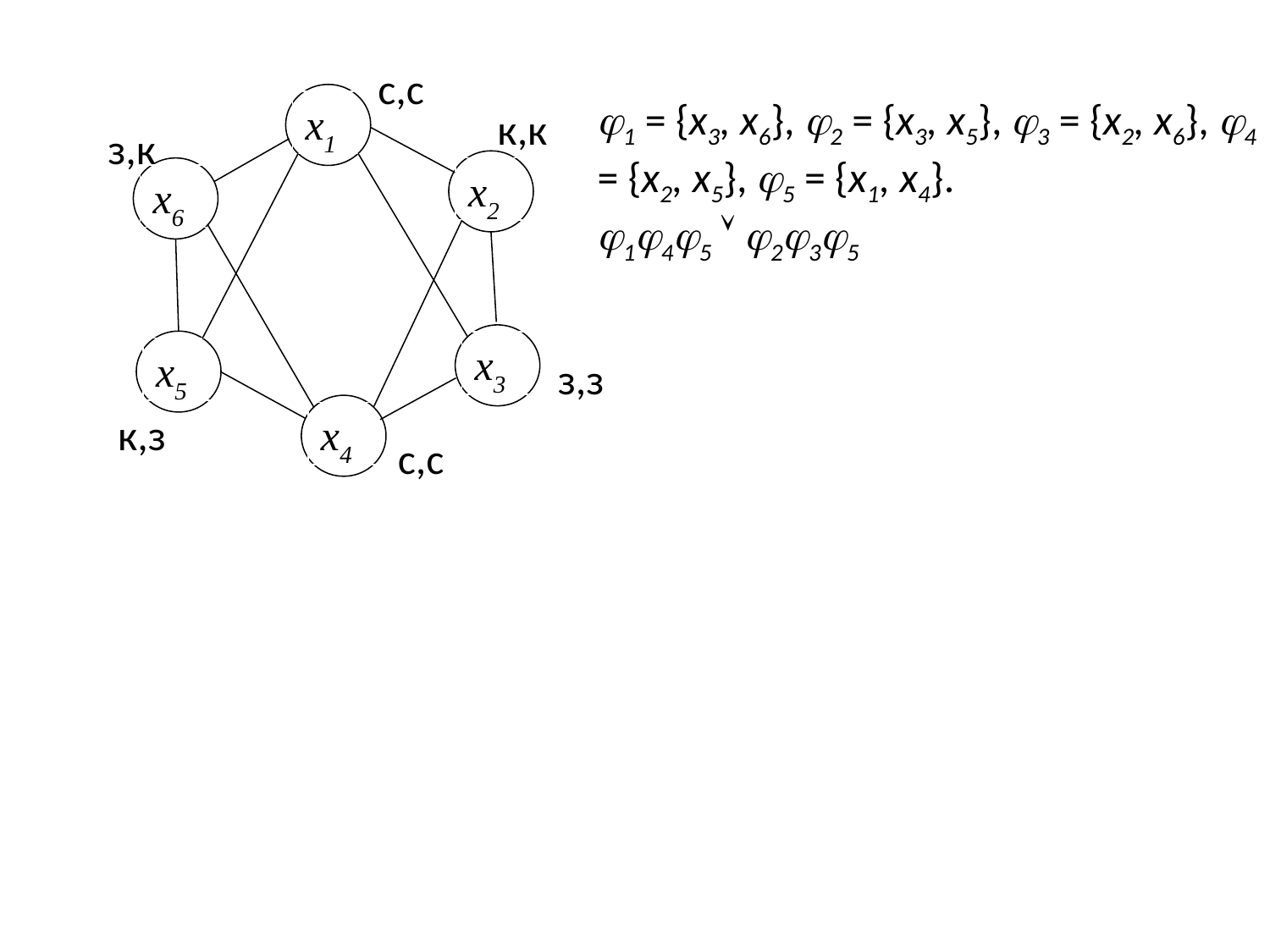

с,с

x1

x2

x6

x3

x5

x4
ϕ1 = {x3, x6}, ϕ2 = {x3, x5}, ϕ3 = {x2, x6}, ϕ4 = {x2, x5}, ϕ5 = {x1, x4}.
ϕ1ϕ4ϕ5 ∨ ϕ2ϕ3ϕ5
к,к
з,к
з,з
к,з
с,с